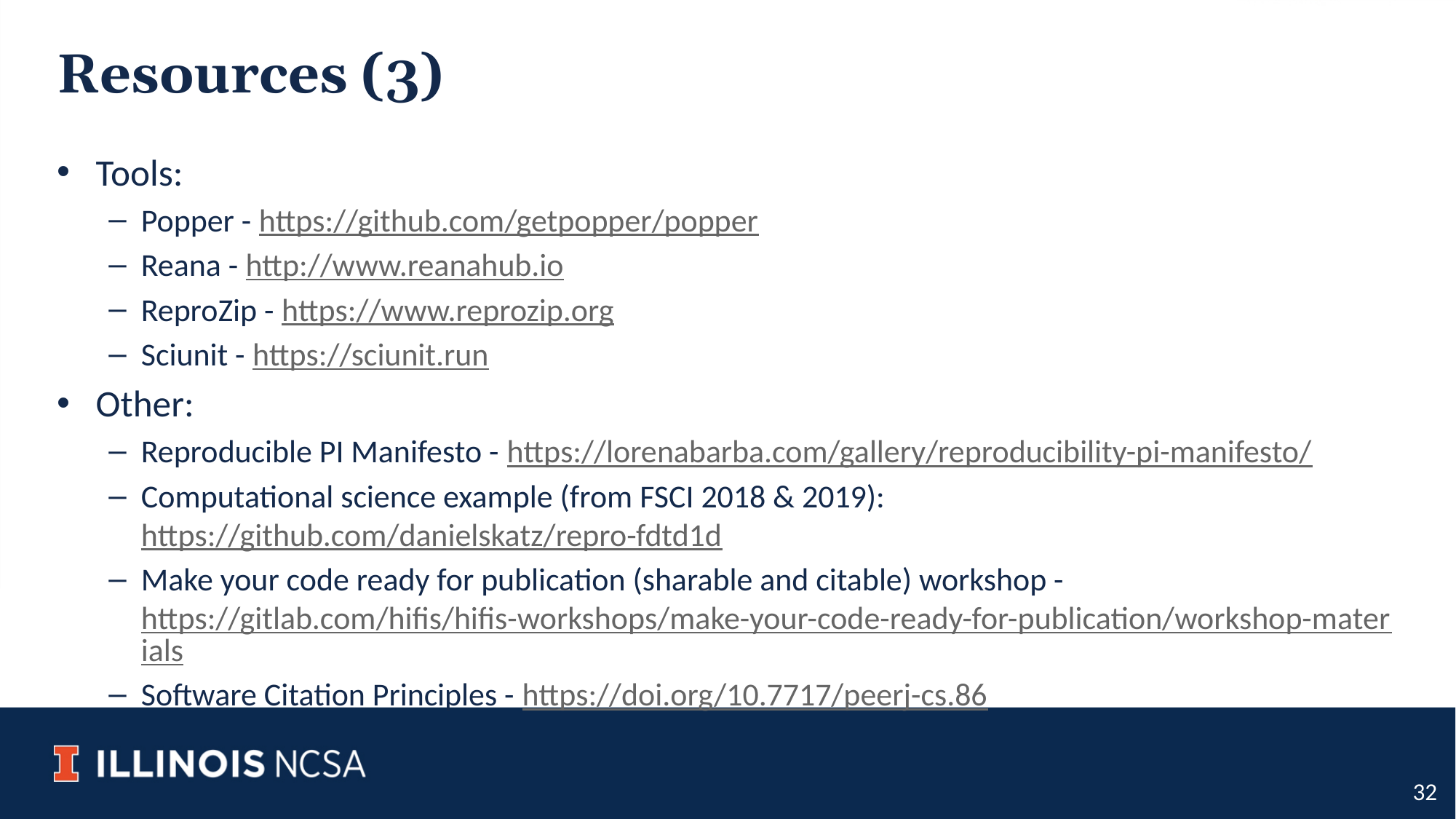

# Resources (3)
Tools:
Popper - https://github.com/getpopper/popper
Reana - http://www.reanahub.io
ReproZip - https://www.reprozip.org
Sciunit - https://sciunit.run
Other:
Reproducible PI Manifesto - https://lorenabarba.com/gallery/reproducibility-pi-manifesto/
Computational science example (from FSCI 2018 & 2019): https://github.com/danielskatz/repro-fdtd1d
Make your code ready for publication (sharable and citable) workshop - https://gitlab.com/hifis/hifis-workshops/make-your-code-ready-for-publication/workshop-materials
Software Citation Principles - https://doi.org/10.7717/peerj-cs.86